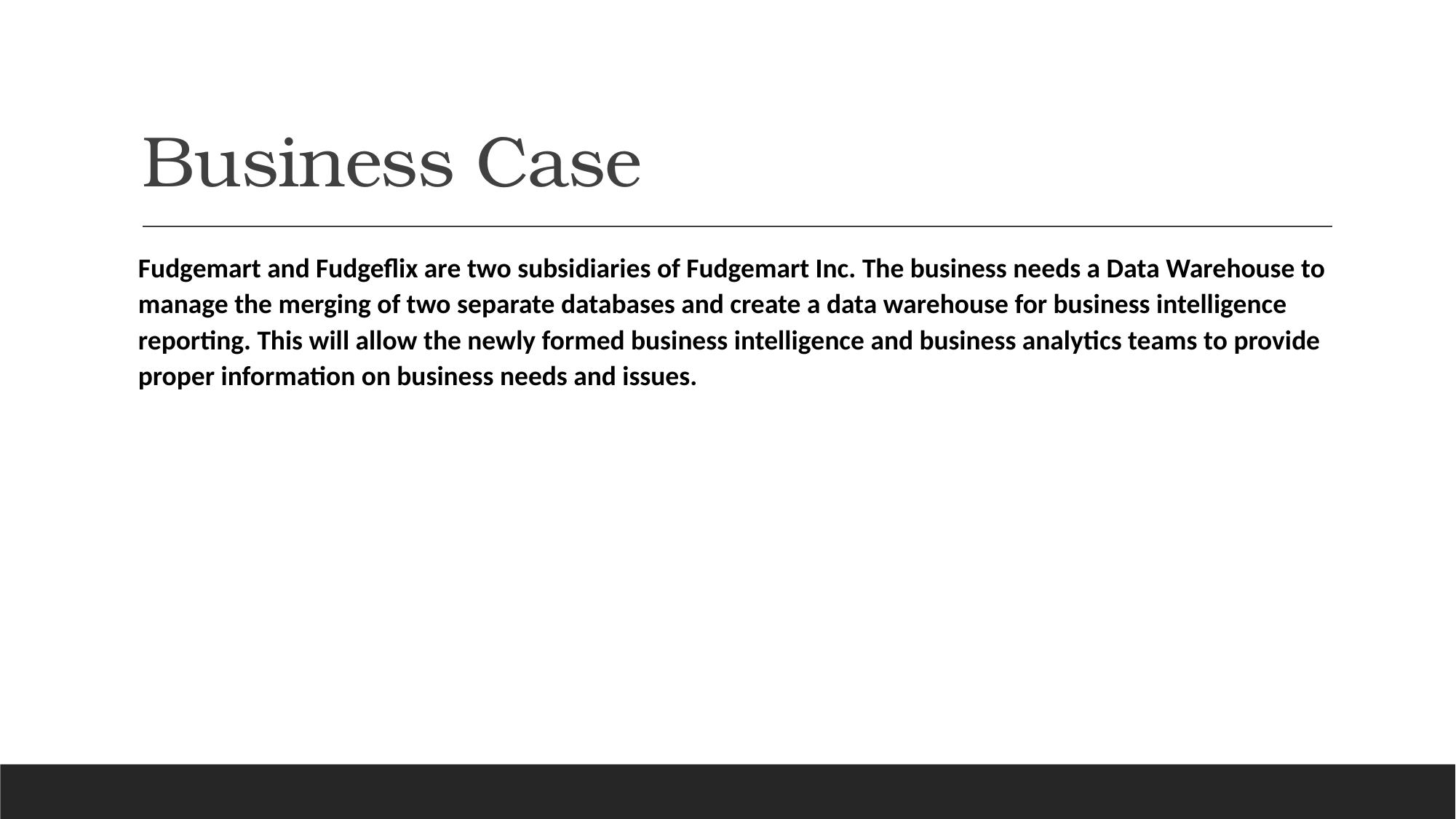

# Business Case
Fudgemart and Fudgeflix are two subsidiaries of Fudgemart Inc. The business needs a Data Warehouse to manage the merging of two separate databases and create a data warehouse for business intelligence reporting. This will allow the newly formed business intelligence and business analytics teams to provide proper information on business needs and issues.